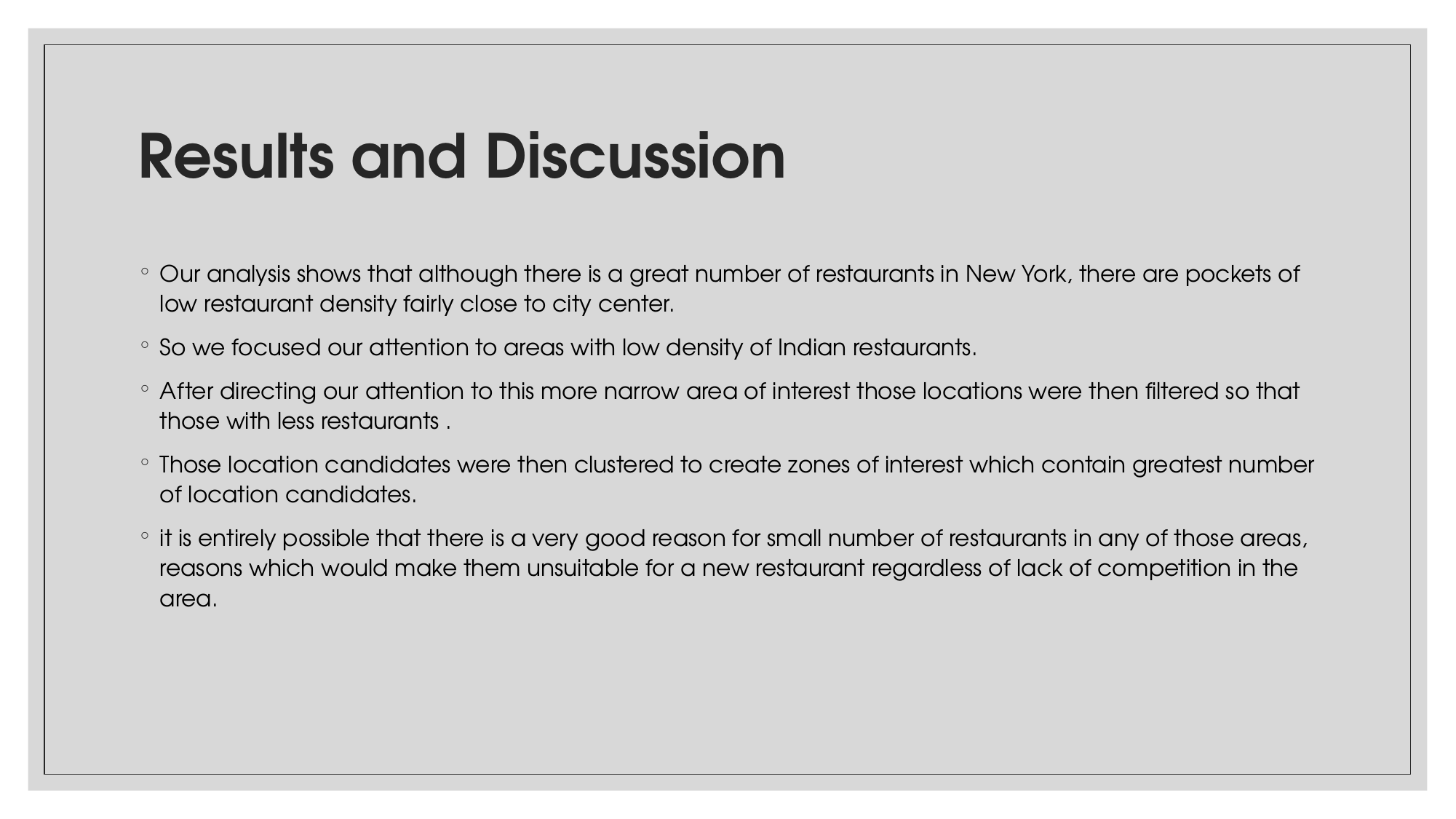

# Results and Discussion
Our analysis shows that although there is a great number of restaurants in New York, there are pockets of low restaurant density fairly close to city center.
So we focused our attention to areas with low density of Indian restaurants.
After directing our attention to this more narrow area of interest those locations were then filtered so that those with less restaurants .
Those location candidates were then clustered to create zones of interest which contain greatest number of location candidates.
it is entirely possible that there is a very good reason for small number of restaurants in any of those areas, reasons which would make them unsuitable for a new restaurant regardless of lack of competition in the area.